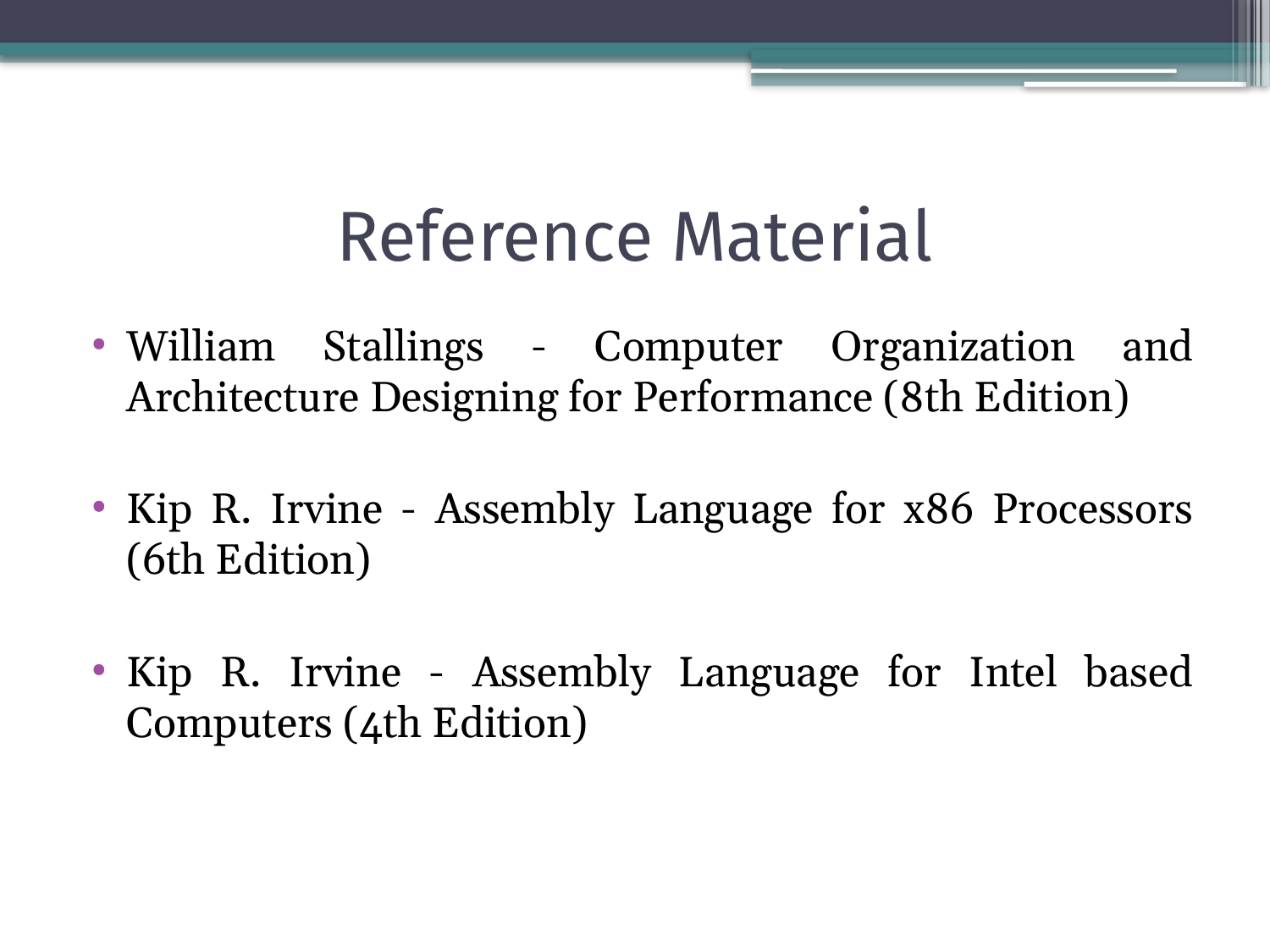

# Reference Material
William Stallings - Computer Organization and Architecture Designing for Performance (8th Edition)

Kip R. Irvine - Assembly Language for x86 Processors (6th Edition)

Kip R. Irvine - Assembly Language for Intel based Computers (4th Edition)